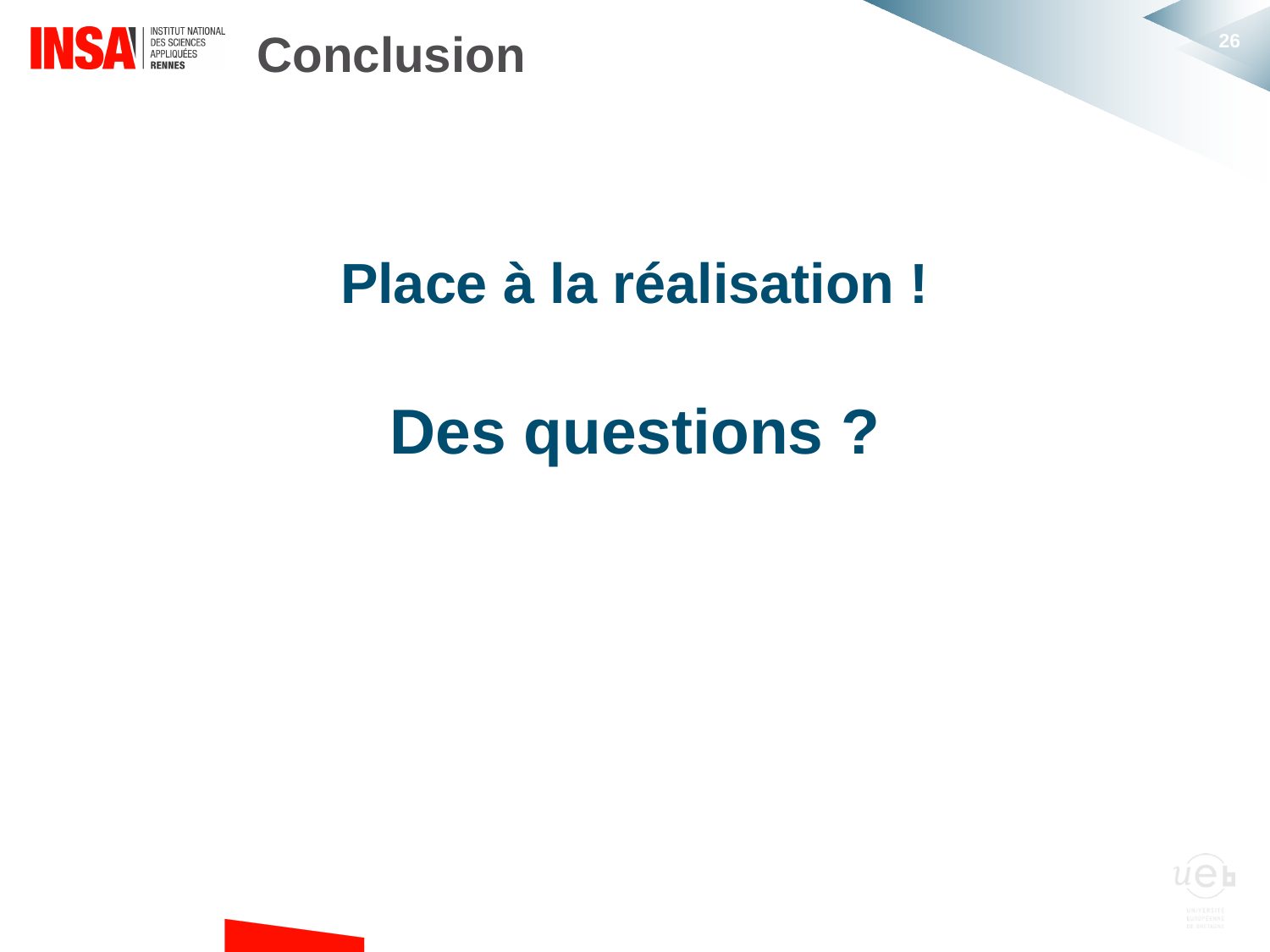

Conclusion

Place à la réalisation !

Des questions ?